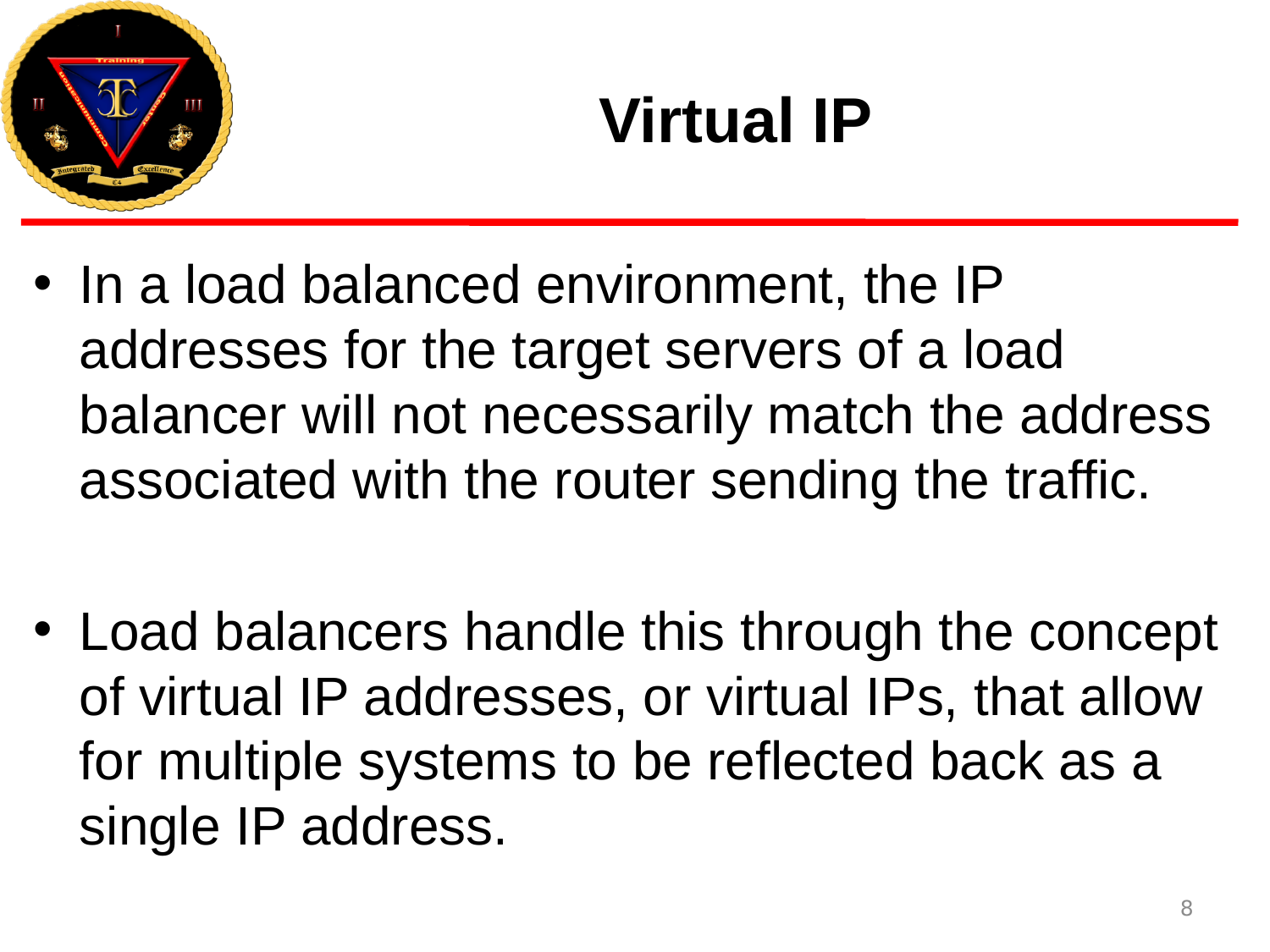

# Virtual IP
In a load balanced environment, the IP addresses for the target servers of a load balancer will not necessarily match the address associated with the router sending the traffic.

Load balancers handle this through the concept of virtual IP addresses, or virtual IPs, that allow for multiple systems to be reflected back as a single IP address.
8